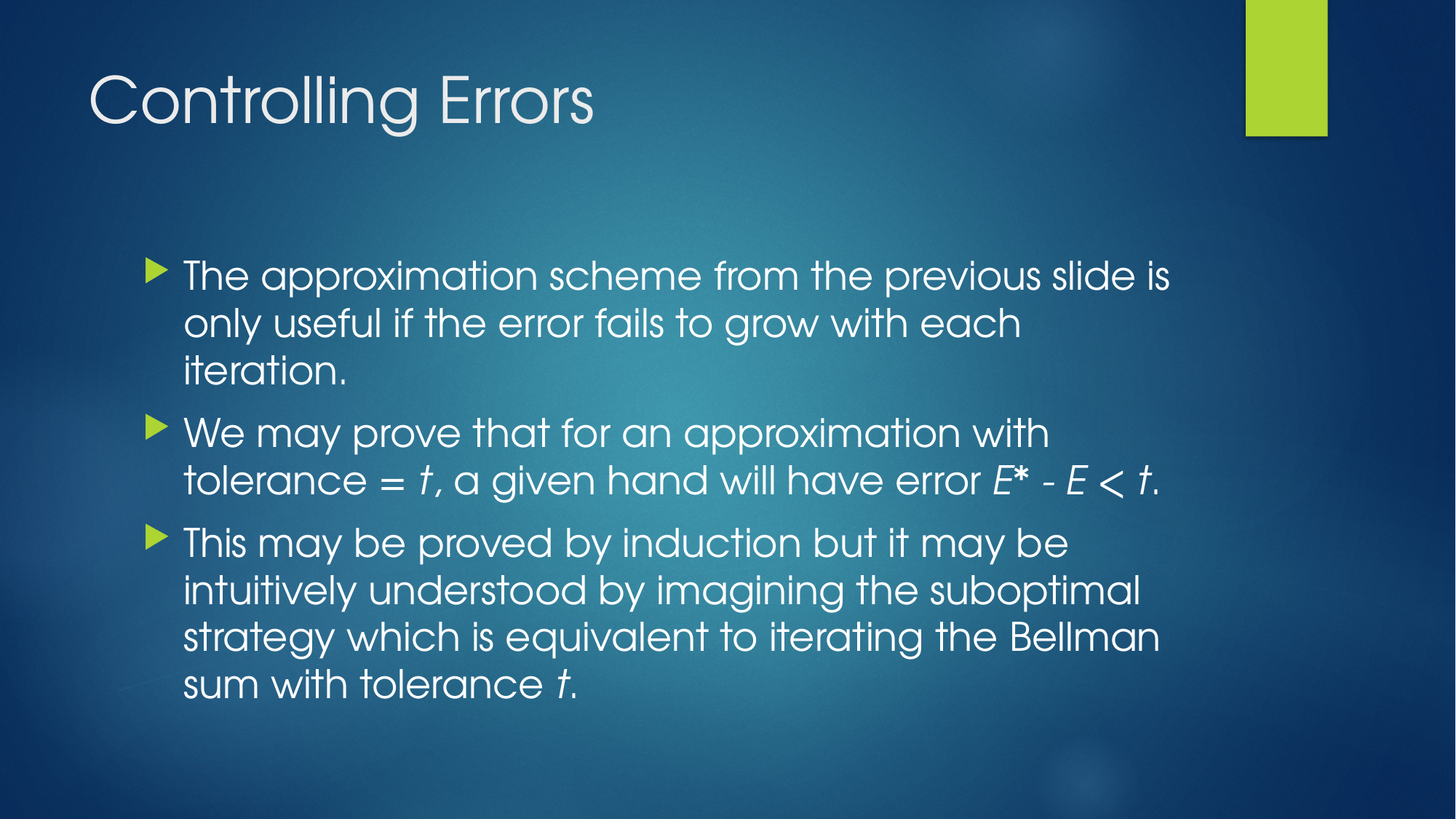

# Controlling Errors
The approximation scheme from the previous slide is only useful if the error fails to grow with each iteration.
We may prove that for an approximation with tolerance = t, a given hand will have error E* - E < t.
This may be proved by induction but it may be intuitively understood by imagining the suboptimal strategy which is equivalent to iterating the Bellman sum with tolerance t.